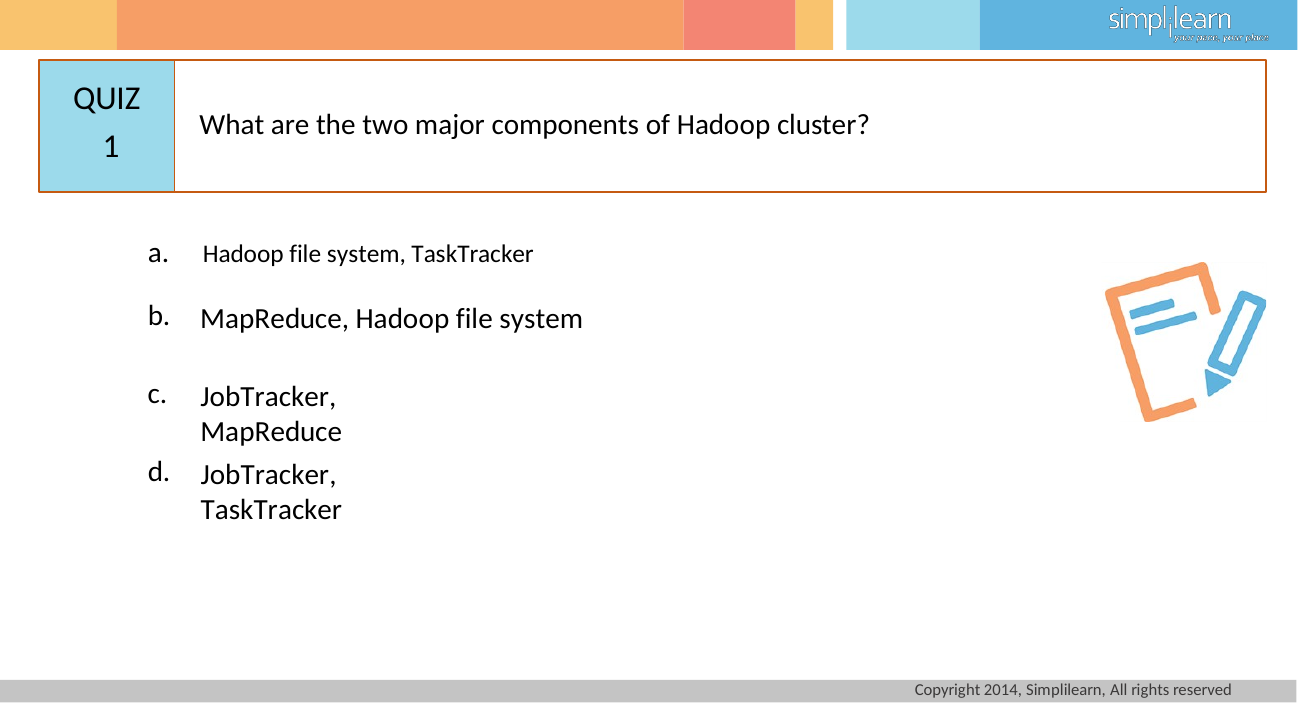

# QUIZ 1
What are the two major components of Hadoop cluster?
a.	Hadoop file system, TaskTracker

b.
MapReduce, Hadoop file system
c.
JobTracker, MapReduce
d.
JobTracker, TaskTracker
Copyright 2014, Simplilearn, All rights reserved